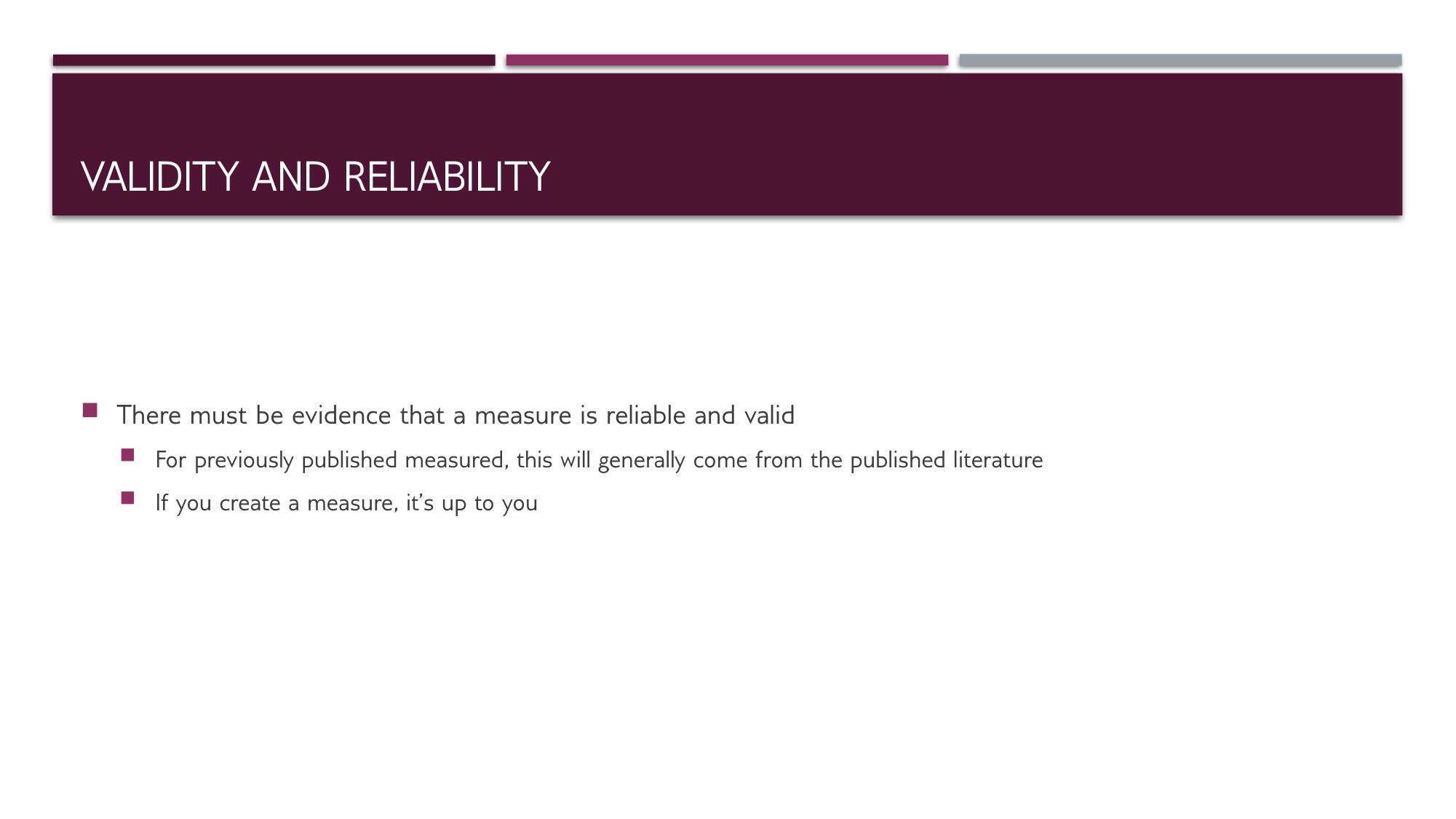

# Validity and Reliability
There must be evidence that a measure is reliable and valid
For previously published measured, this will generally come from the published literature
If you create a measure, it’s up to you